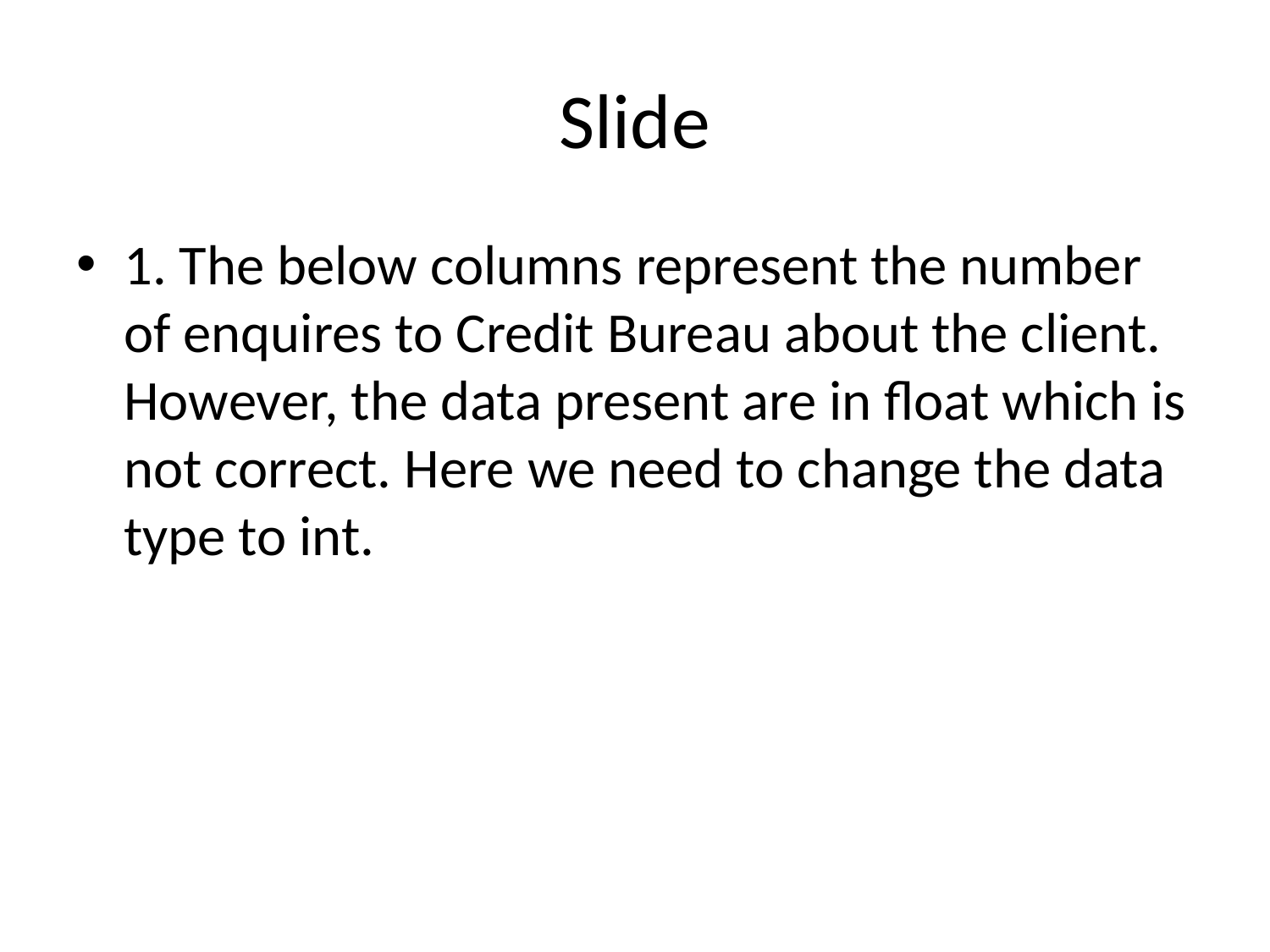

# Slide
1. The below columns represent the number of enquires to Credit Bureau about the client. However, the data present are in float which is not correct. Here we need to change the data type to int.